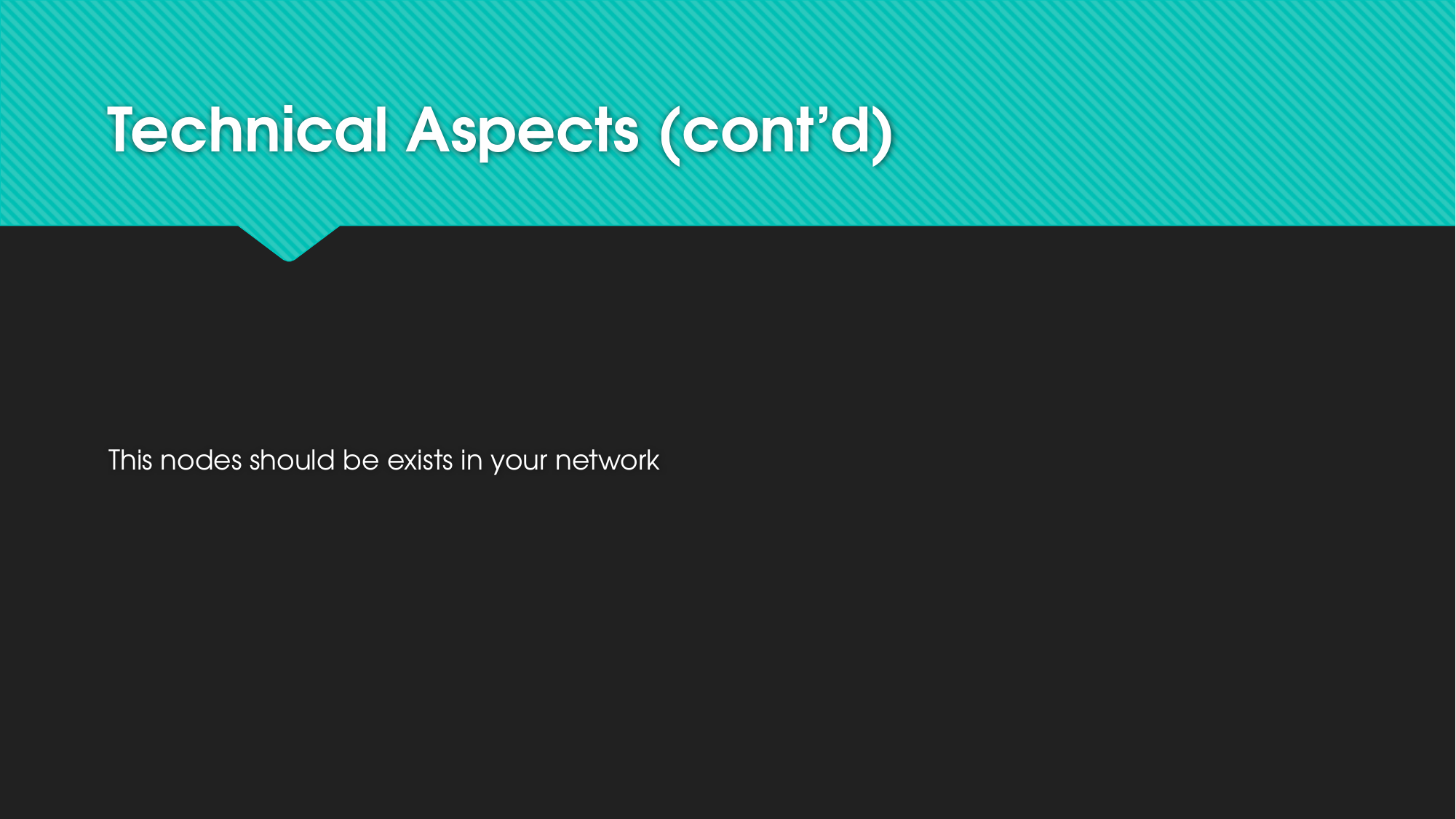

# Technical Aspects (cont’d)
This nodes should be exists in your network